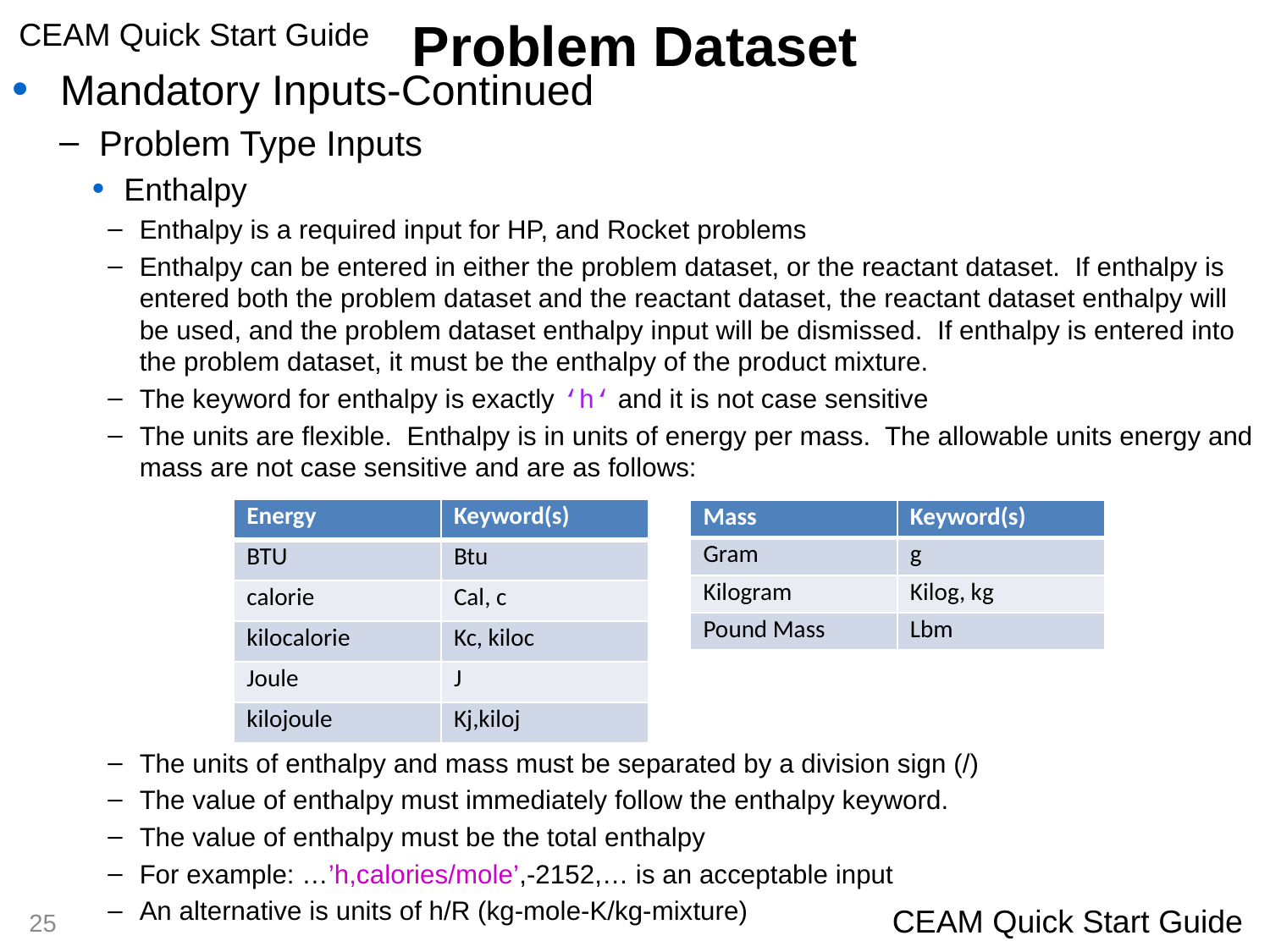

# Problem Dataset
Mandatory Inputs-Continued
Problem Type Inputs
Enthalpy
Enthalpy is a required input for HP, and Rocket problems
Enthalpy can be entered in either the problem dataset, or the reactant dataset.  If enthalpy is entered both the problem dataset and the reactant dataset, the reactant dataset enthalpy will be used, and the problem dataset enthalpy input will be dismissed.  If enthalpy is entered into the problem dataset, it must be the enthalpy of the product mixture.
The keyword for enthalpy is exactly ‘h‘ and it is not case sensitive
The units are flexible.  Enthalpy is in units of energy per mass.  The allowable units energy and mass are not case sensitive and are as follows:

The units of enthalpy and mass must be separated by a division sign (/)
The value of enthalpy must immediately follow the enthalpy keyword.
The value of enthalpy must be the total enthalpy
For example: …’h,calories/mole’,-2152,… is an acceptable input
An alternative is units of h/R (kg-mole-K/kg-mixture)
| Energy | Keyword(s) |
| --- | --- |
| BTU | Btu |
| calorie | Cal, c |
| kilocalorie | Kc, kiloc |
| Joule | J |
| kilojoule | Kj,kiloj |
| Mass | Keyword(s) |
| --- | --- |
| Gram | g |
| Kilogram | Kilog, kg |
| Pound Mass | Lbm |
25